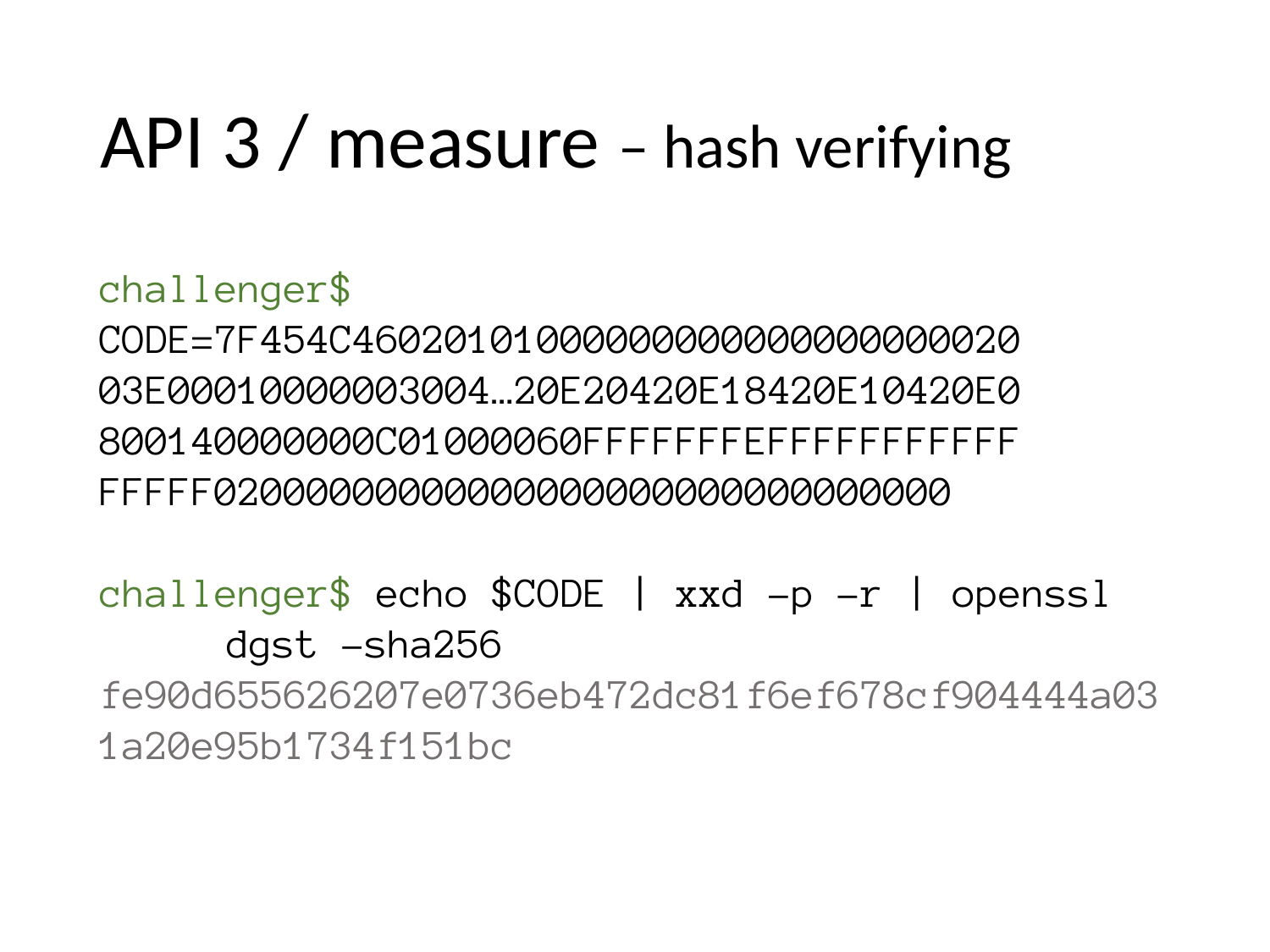

# API 3 / measure – hash verifying
challenger$ 	CODE=7F454C46020101000000000000000000020	03E00010000003004…20E20420E18420E10420E0	800140000000C01000060FFFFFFFEFFFFFFFFFFF	FFFFF02000000000000000000000000000000

challenger$ echo $CODE | xxd -p -r | openssl 	dgst -sha256
fe90d655626207e0736eb472dc81f6ef678cf904444a031a20e95b1734f151bc